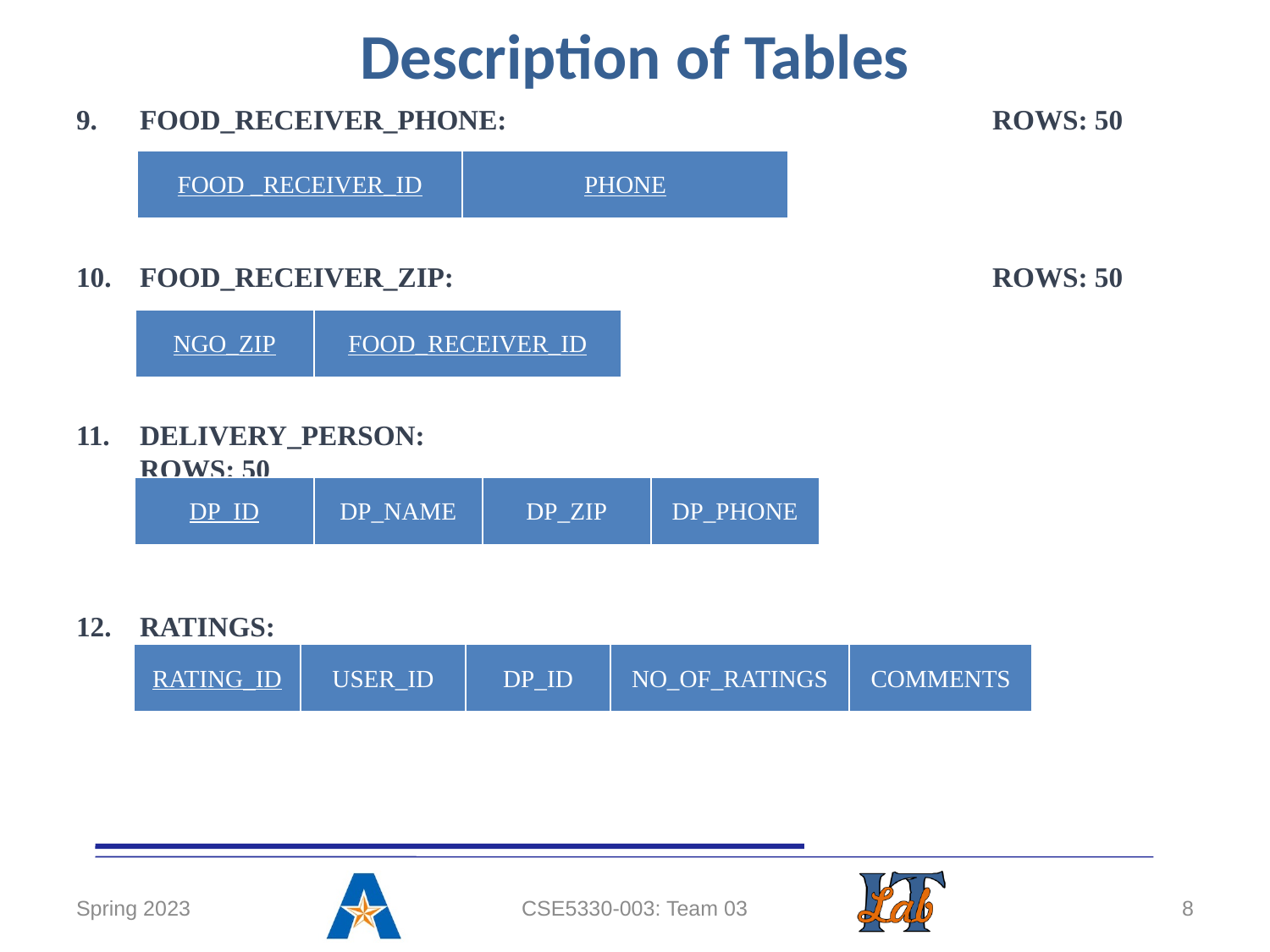

# Description of Tables
FOOD_RECEIVER_PHONE: 				             ROWS: 50

FOOD_RECEIVER_ZIP: 				             ROWS: 50

DELIVERY_PERSON: 				             	             ROWS: 50

RATINGS: 				             		             ROWS: 50

| FOOD \_RECEIVER\_ID | PHONE |
| --- | --- |
| NGO\_ZIP | FOOD\_RECEIVER\_ID |
| --- | --- |
| DP\_ID | DP\_NAME | DP\_ZIP | DP\_PHONE |
| --- | --- | --- | --- |
| RATING\_ID | USER\_ID | DP\_ID | NO\_OF\_RATINGS | COMMENTS |
| --- | --- | --- | --- | --- |
Spring 2023
CSE5330-003: Team 03
8